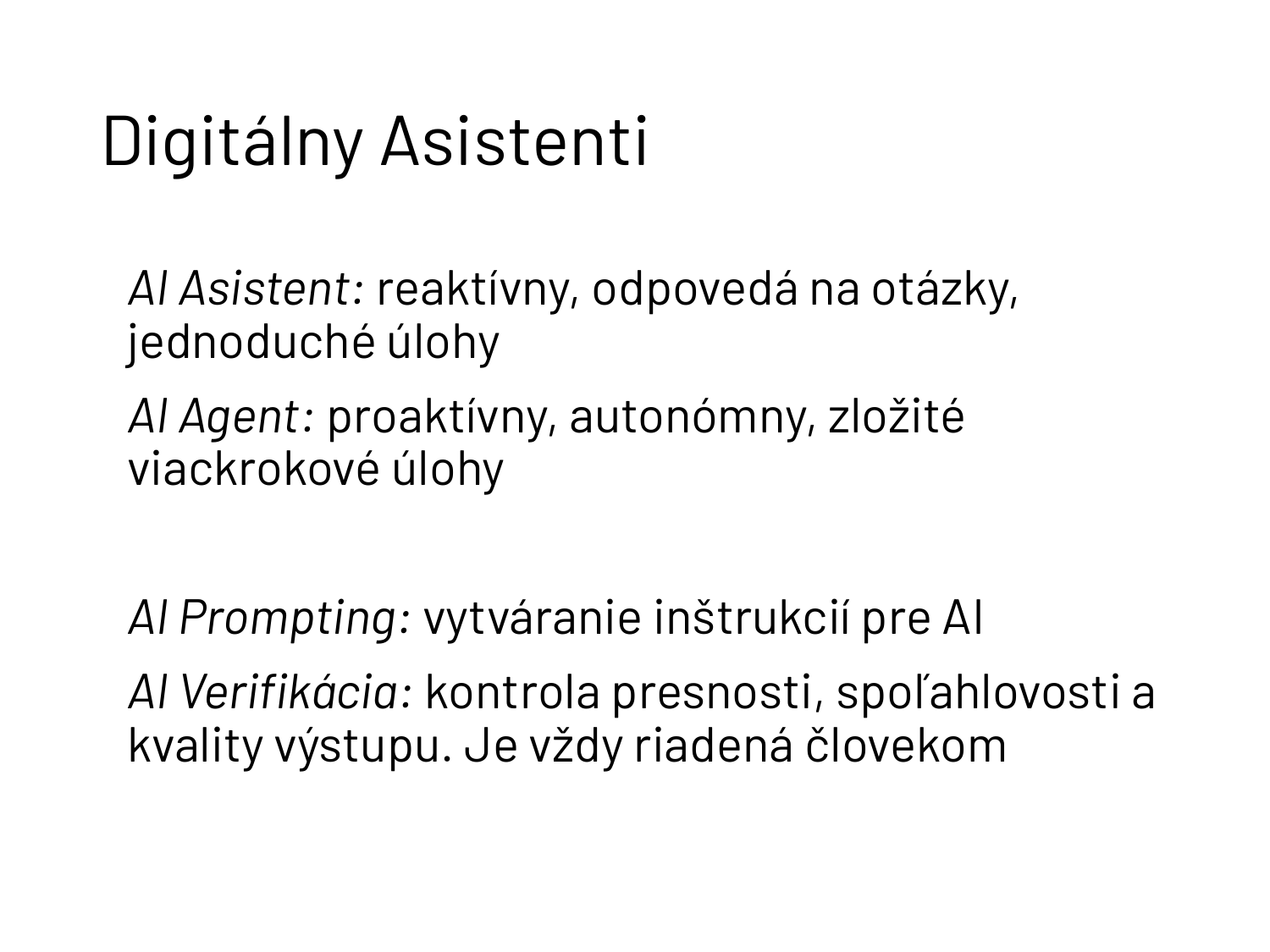

# Digitálny Asistenti
AI Asistent: reaktívny, odpovedá na otázky, jednoduché úlohy
AI Agent: proaktívny, autonómny, zložité viackrokové úlohy

AI Prompting: vytváranie inštrukcií pre AI
AI Verifikácia: kontrola presnosti, spoľahlovosti a kvality výstupu. Je vždy riadená človekom